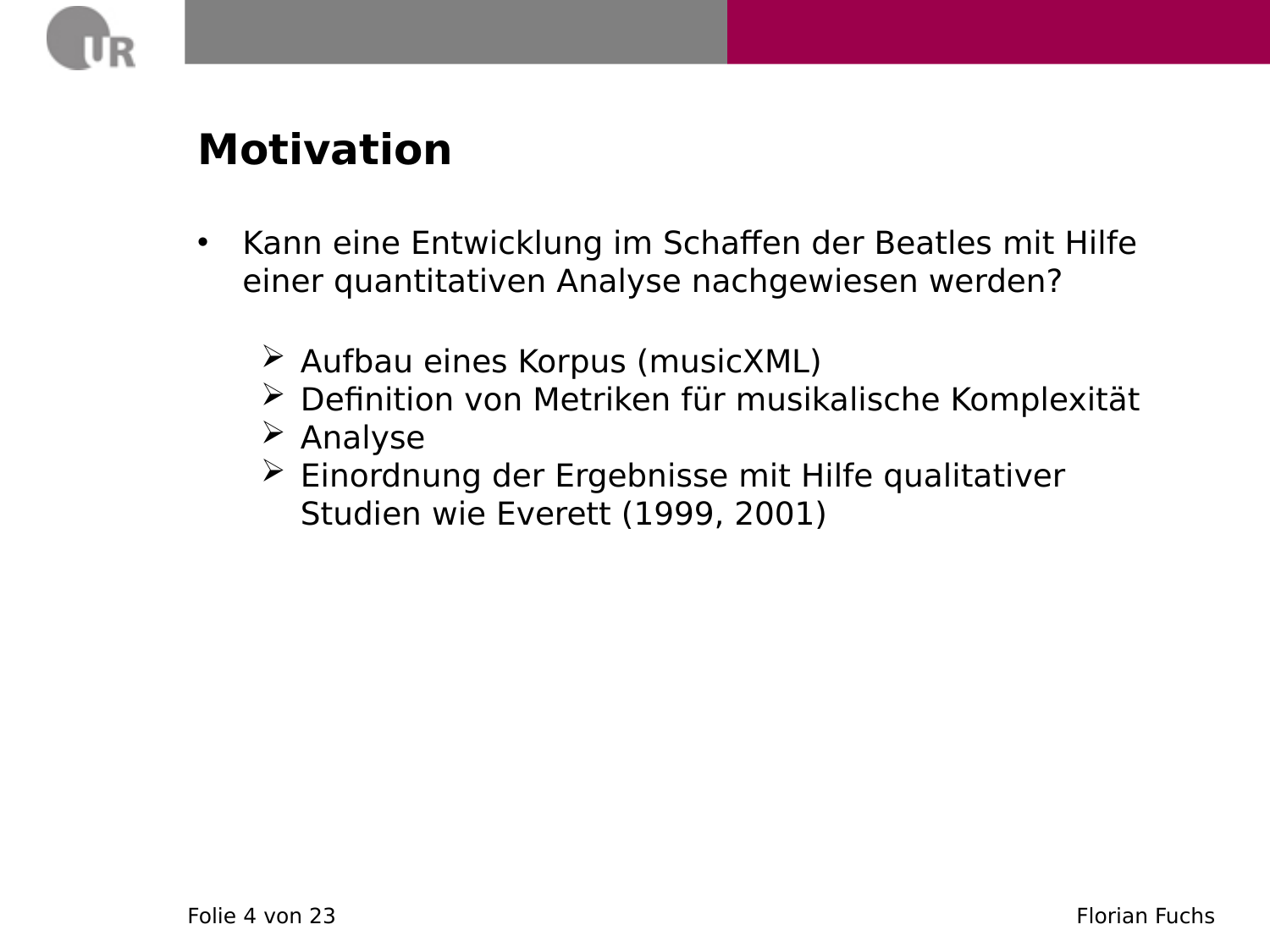

# Motivation
Kann eine Entwicklung im Schaffen der Beatles mit Hilfe einer quantitativen Analyse nachgewiesen werden?

Aufbau eines Korpus (musicXML)
Definition von Metriken für musikalische Komplexität
Analyse
Einordnung der Ergebnisse mit Hilfe qualitativer Studien wie Everett (1999, 2001)